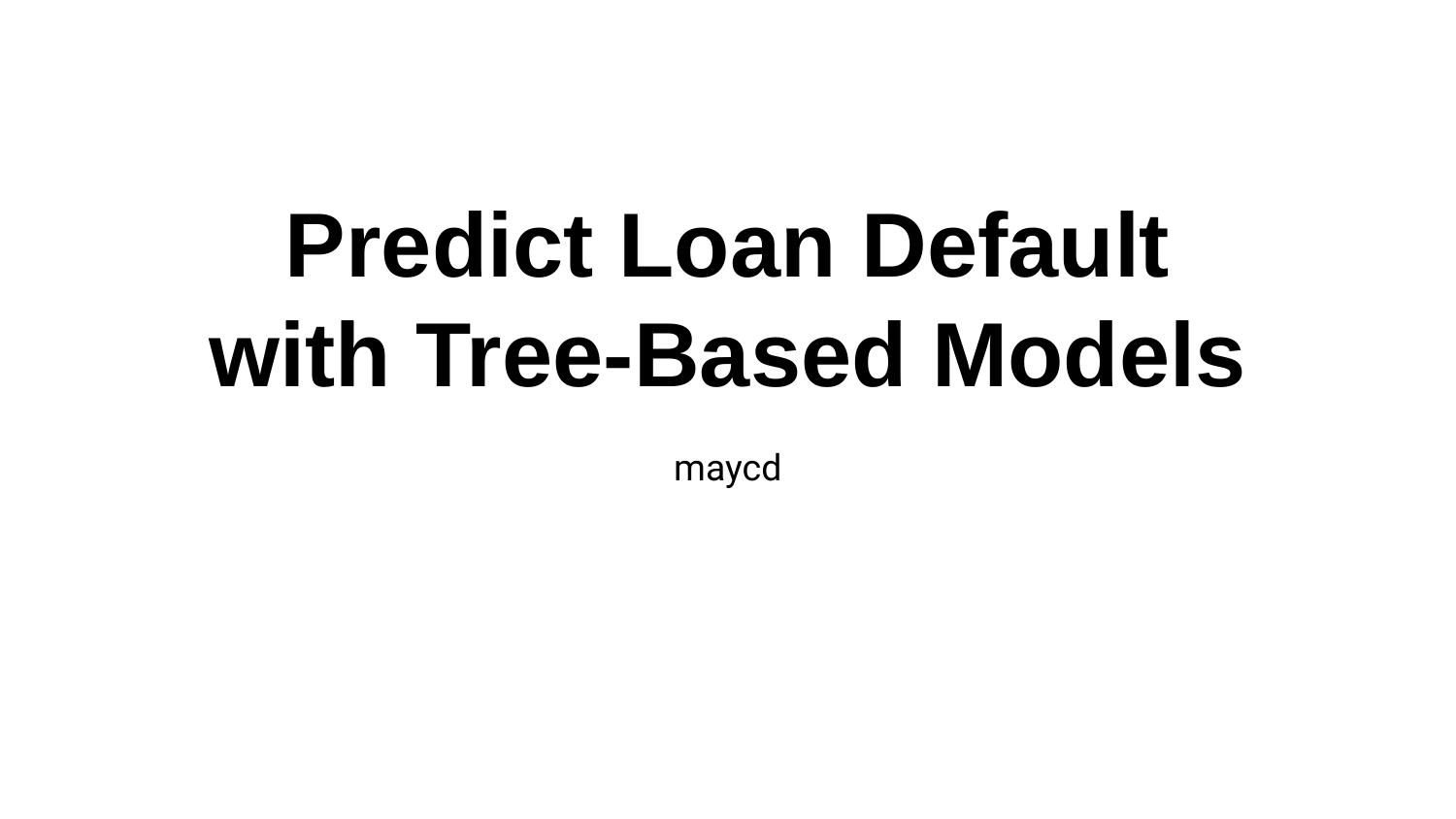

# Predict Loan Default with Tree-Based Models
maycd